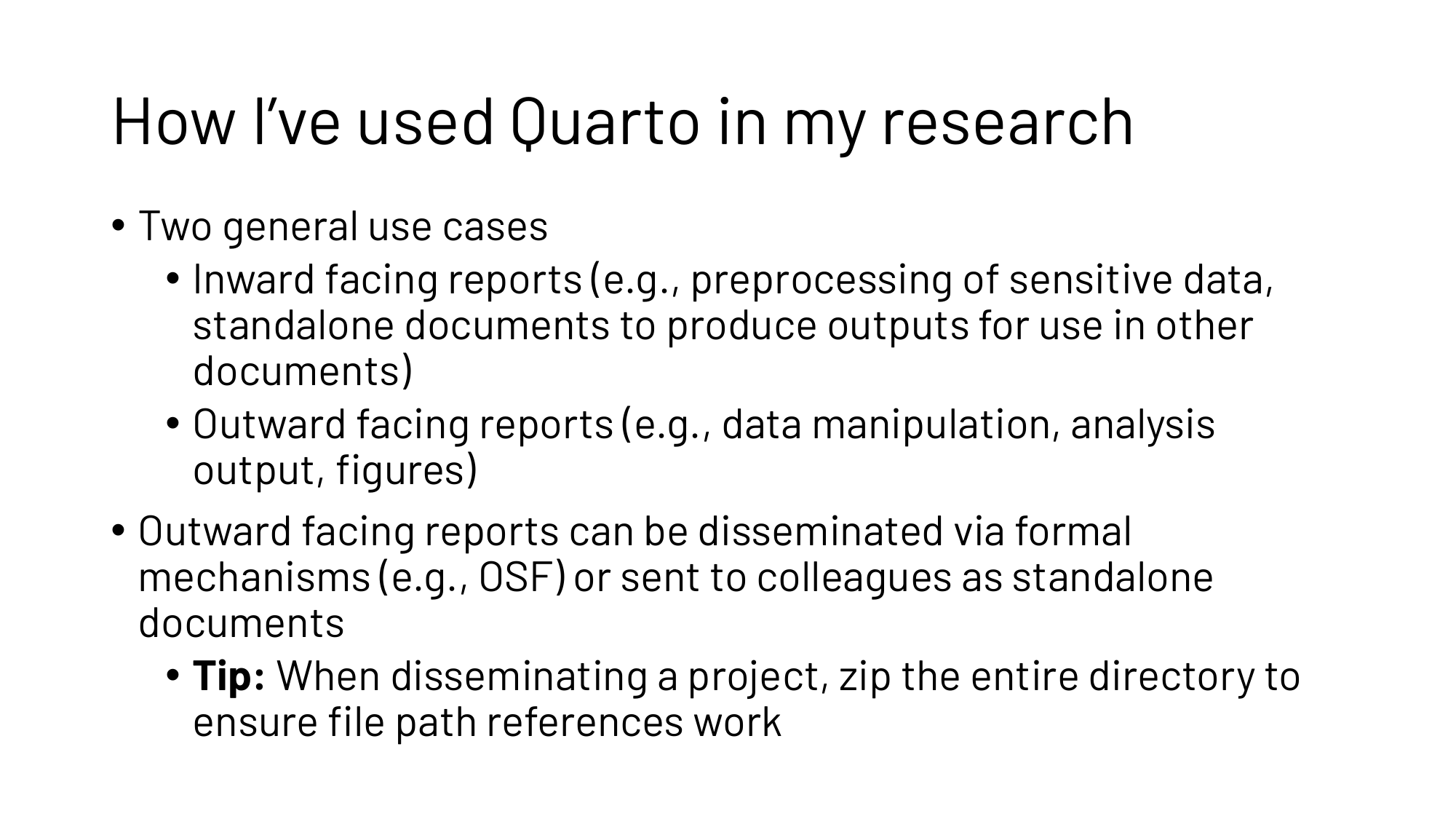

# How I’ve used Quarto in my research
Two general use cases
Inward facing reports (e.g., preprocessing of sensitive data, standalone documents to produce outputs for use in other documents)
Outward facing reports (e.g., data manipulation, analysis output, figures)
Outward facing reports can be disseminated via formal mechanisms (e.g., OSF) or sent to colleagues as standalone documents
Tip: When disseminating a project, zip the entire directory to ensure file path references work